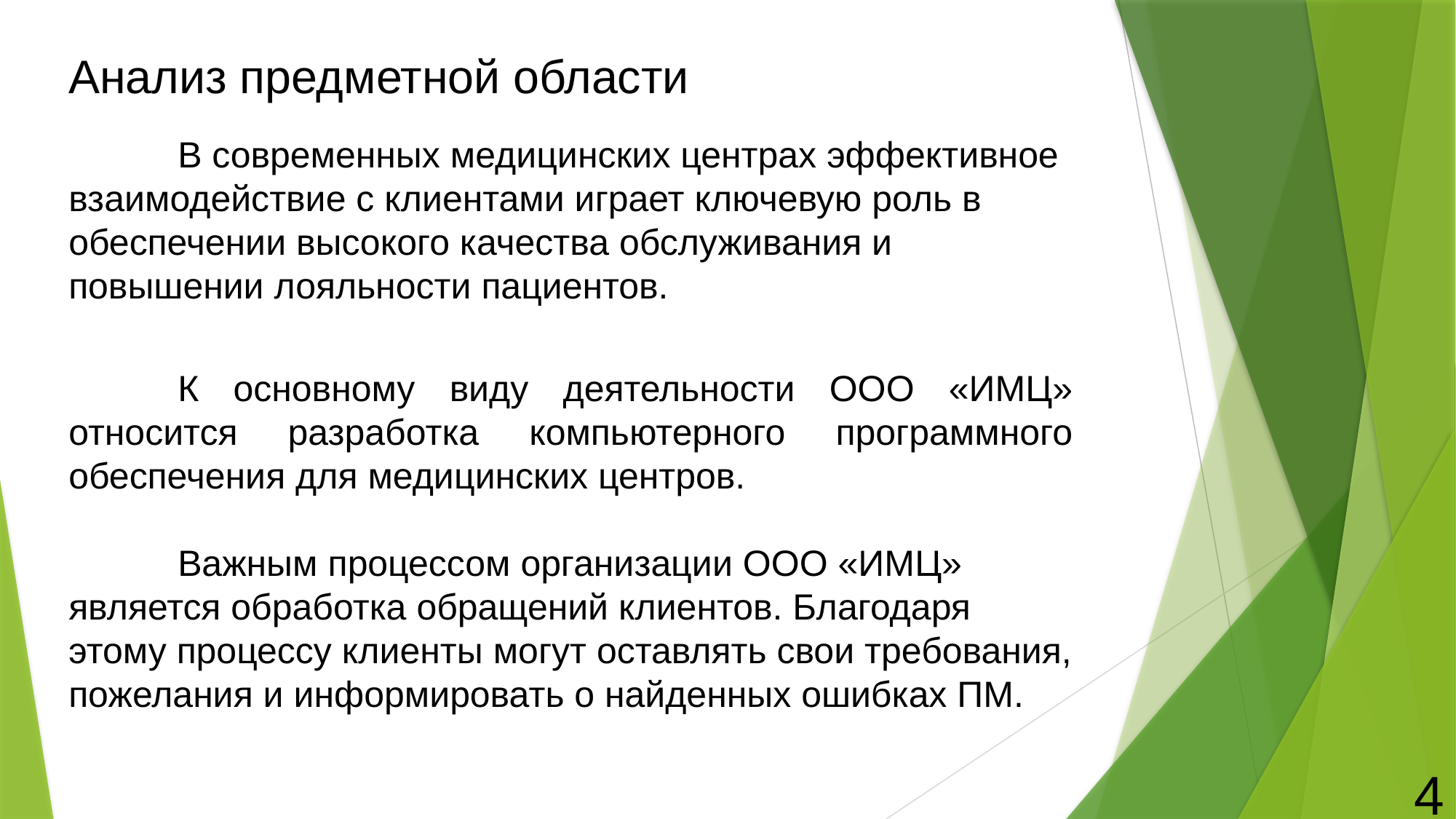

# Анализ предметной области
	В современных медицинских центрах эффективное взаимодействие с клиентами играет ключевую роль в обеспечении высокого качества обслуживания и повышении лояльности пациентов.

	К основному виду деятельности ООО «ИМЦ» относится разработка компьютерного программного обеспечения для медицинских центров.

	Важным процессом организации ООО «ИМЦ» является обработка обращений клиентов. Благодаря этому процессу клиенты могут оставлять свои требования, пожелания и информировать о найденных ошибках ПМ.

4